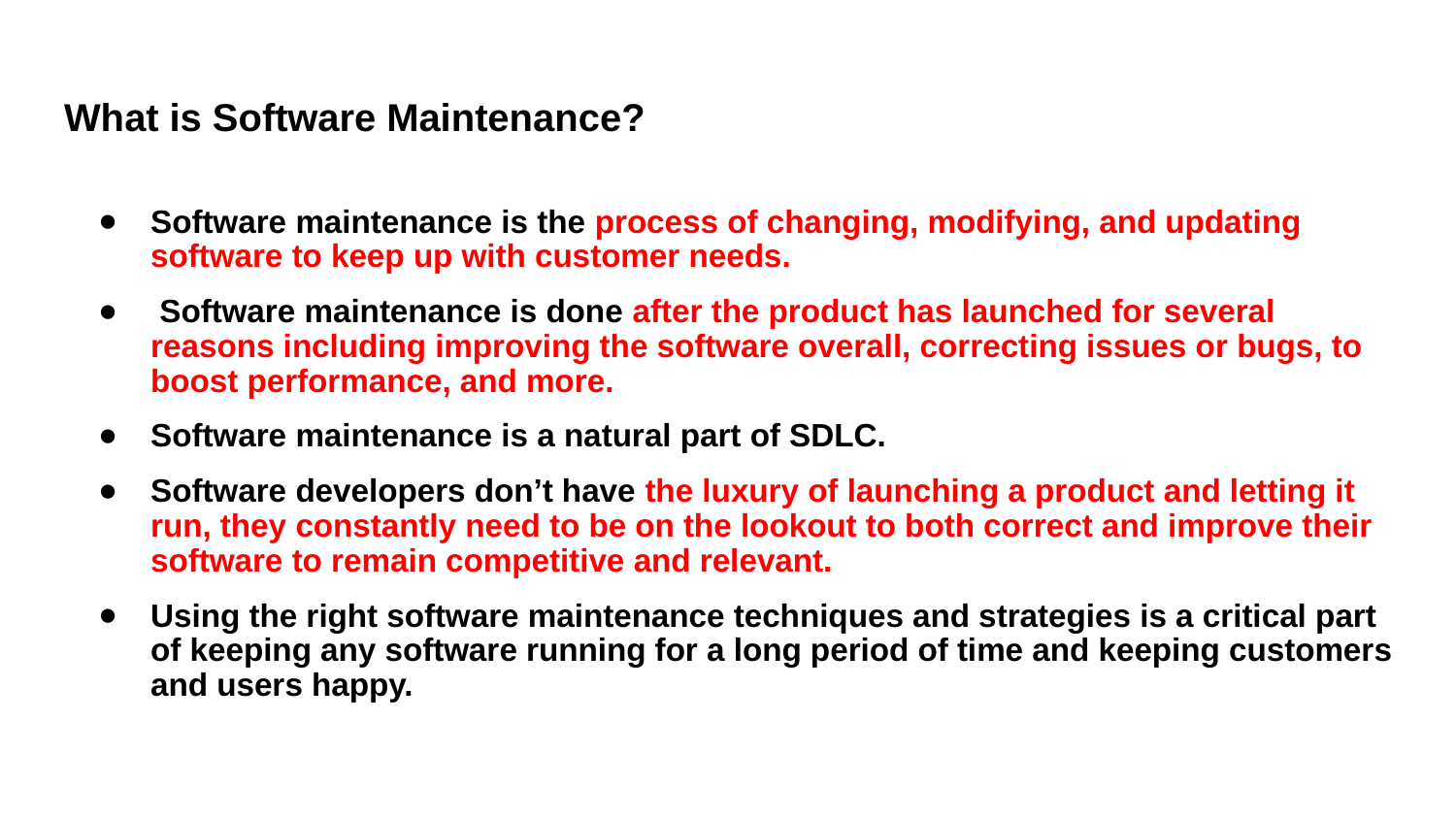

# What is Software Maintenance?

Software maintenance is the process of changing, modifying, and updating software to keep up with customer needs.
 Software maintenance is done after the product has launched for several reasons including improving the software overall, correcting issues or bugs, to boost performance, and more.
Software maintenance is a natural part of SDLC.
Software developers don’t have the luxury of launching a product and letting it run, they constantly need to be on the lookout to both correct and improve their software to remain competitive and relevant.
Using the right software maintenance techniques and strategies is a critical part of keeping any software running for a long period of time and keeping customers and users happy.